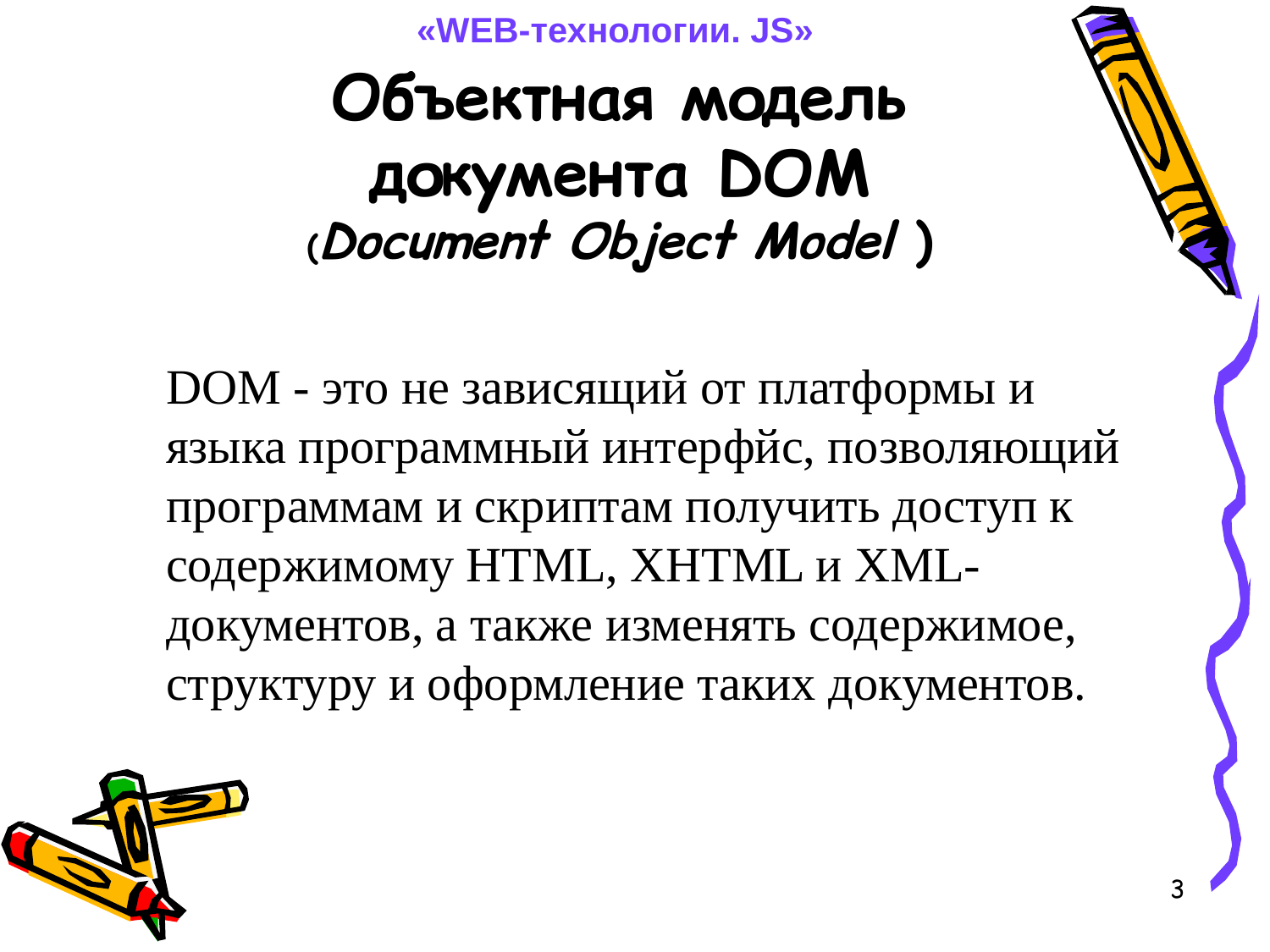

«WEB-технологии. JS»
Объектная модель документа DOM
(Document Object Model )
DOM - это не зависящий от платформы и языка программный интерфйс, позволяющий программам и скриптам получить доступ к содержимому HTML, XHTML и XML-документов, а также изменять содержимое, структуру и оформление таких документов.
3